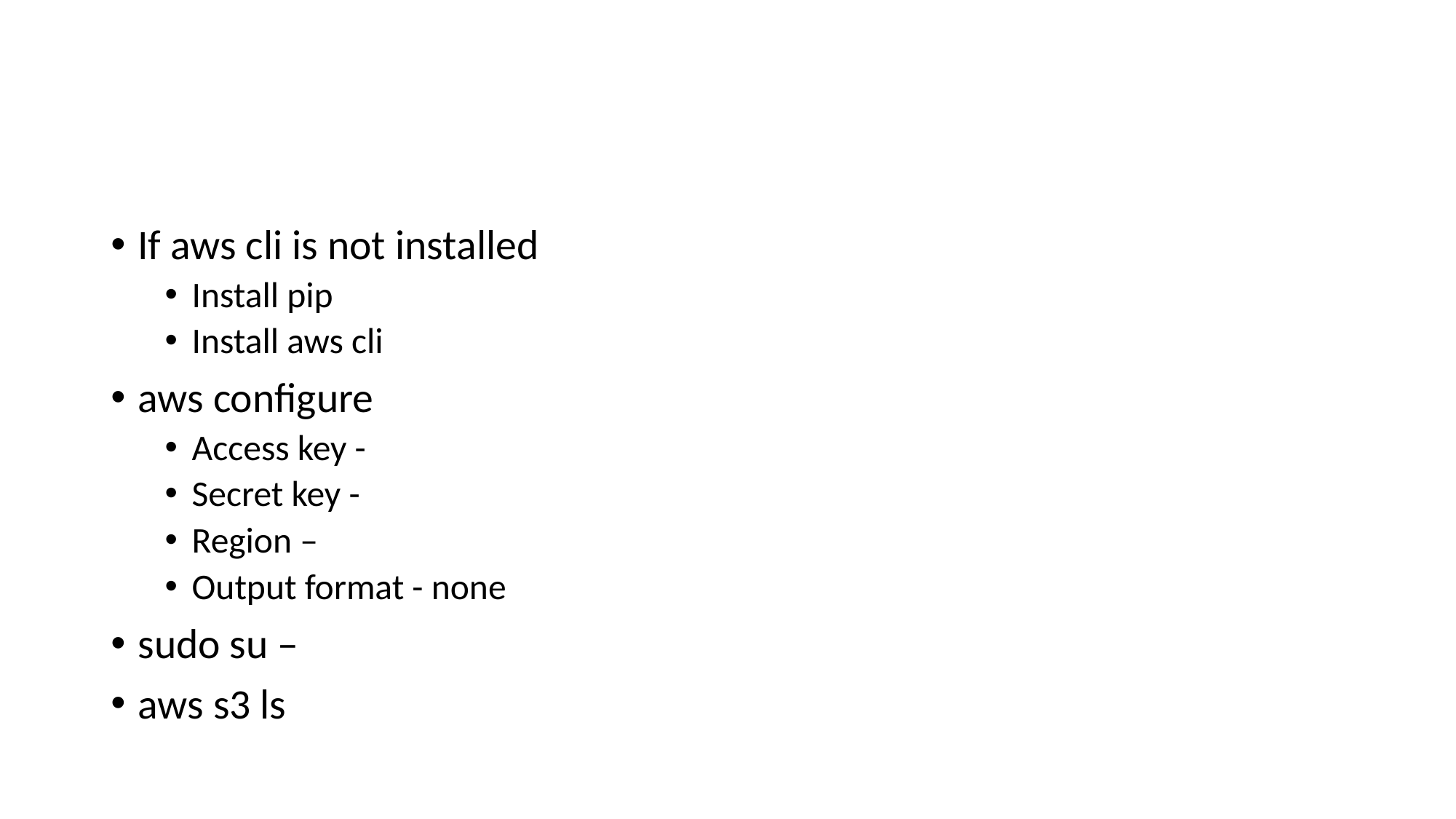

#
If aws cli is not installed
Install pip
Install aws cli
aws configure
Access key -
Secret key -
Region –
Output format - none
sudo su –
aws s3 ls